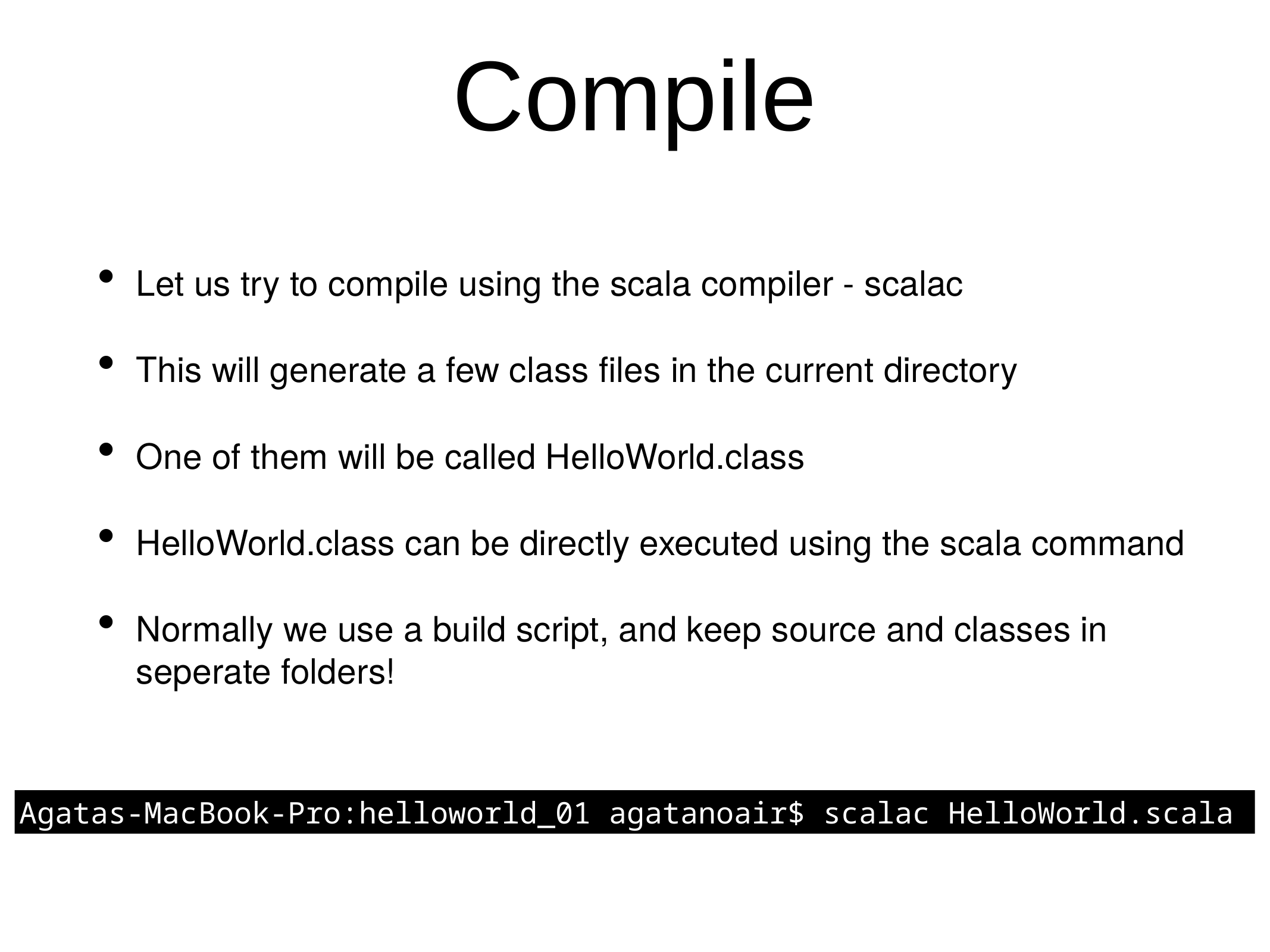

# Compile
Let us try to compile using the scala compiler - scalac
This will generate a few class files in the current directory
One of them will be called HelloWorld.class
HelloWorld.class can be directly executed using the scala command
Normally we use a build script, and keep source and classes in seperate folders!
Agatas-MacBook-Pro:helloworld_01 agatanoair$ scalac HelloWorld.scala